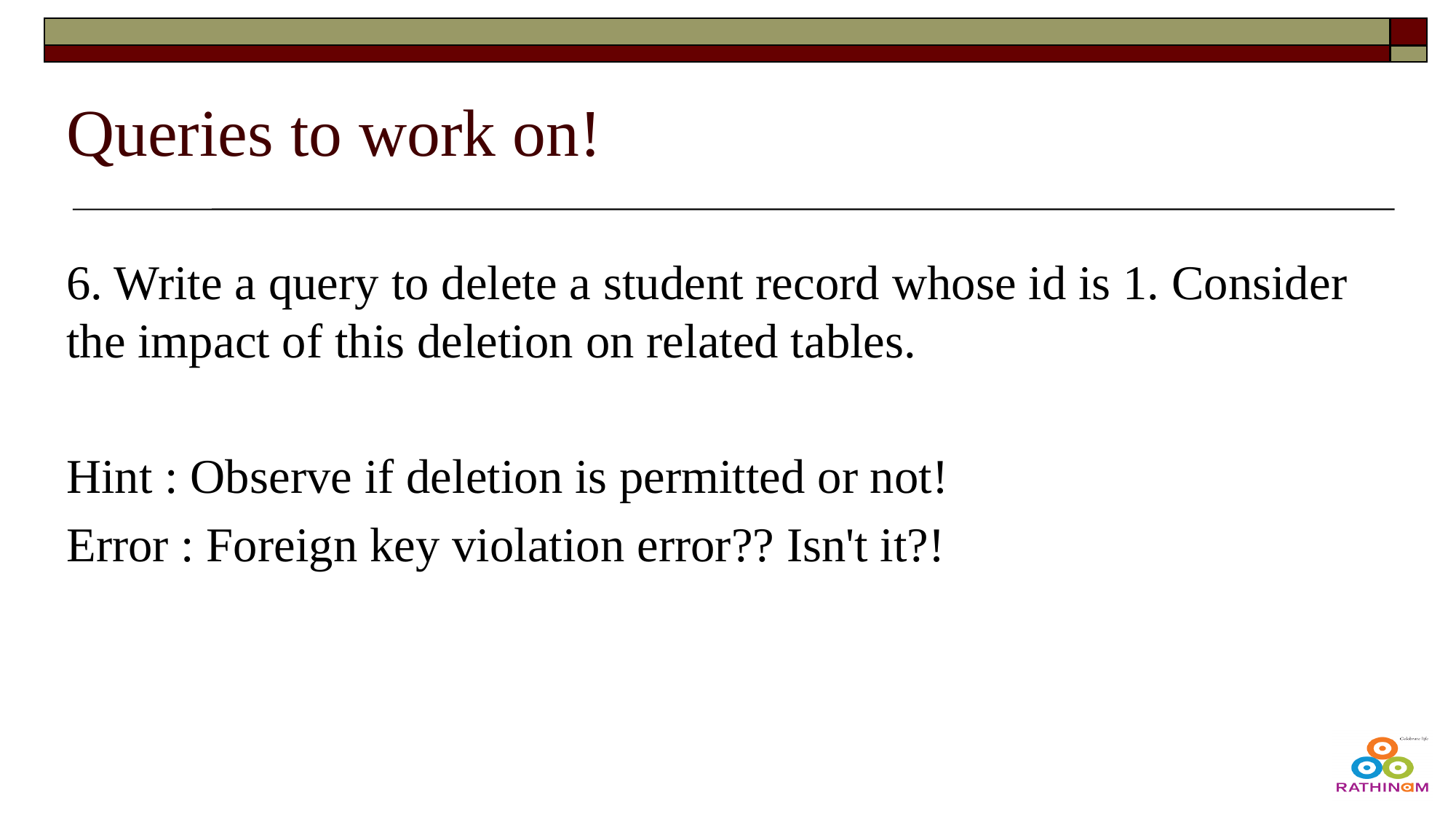

# Queries to work on!
6. Write a query to delete a student record whose id is 1. Consider the impact of this deletion on related tables.

Hint : Observe if deletion is permitted or not!
Error : Foreign key violation error?? Isn't it?!